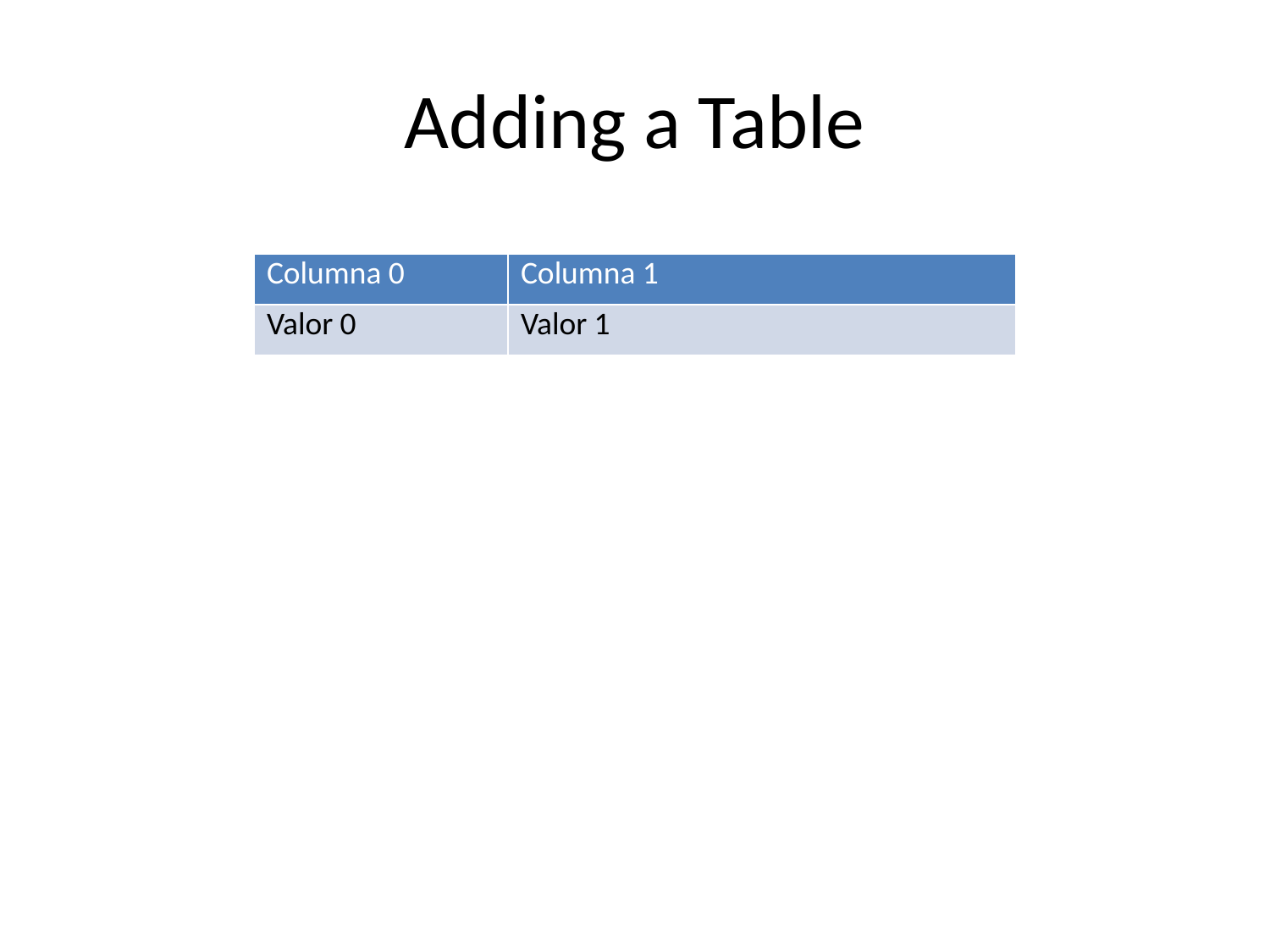

# Adding a Table

| Columna 0 | Columna 1 |
| --- | --- |
| Valor 0 | Valor 1 |